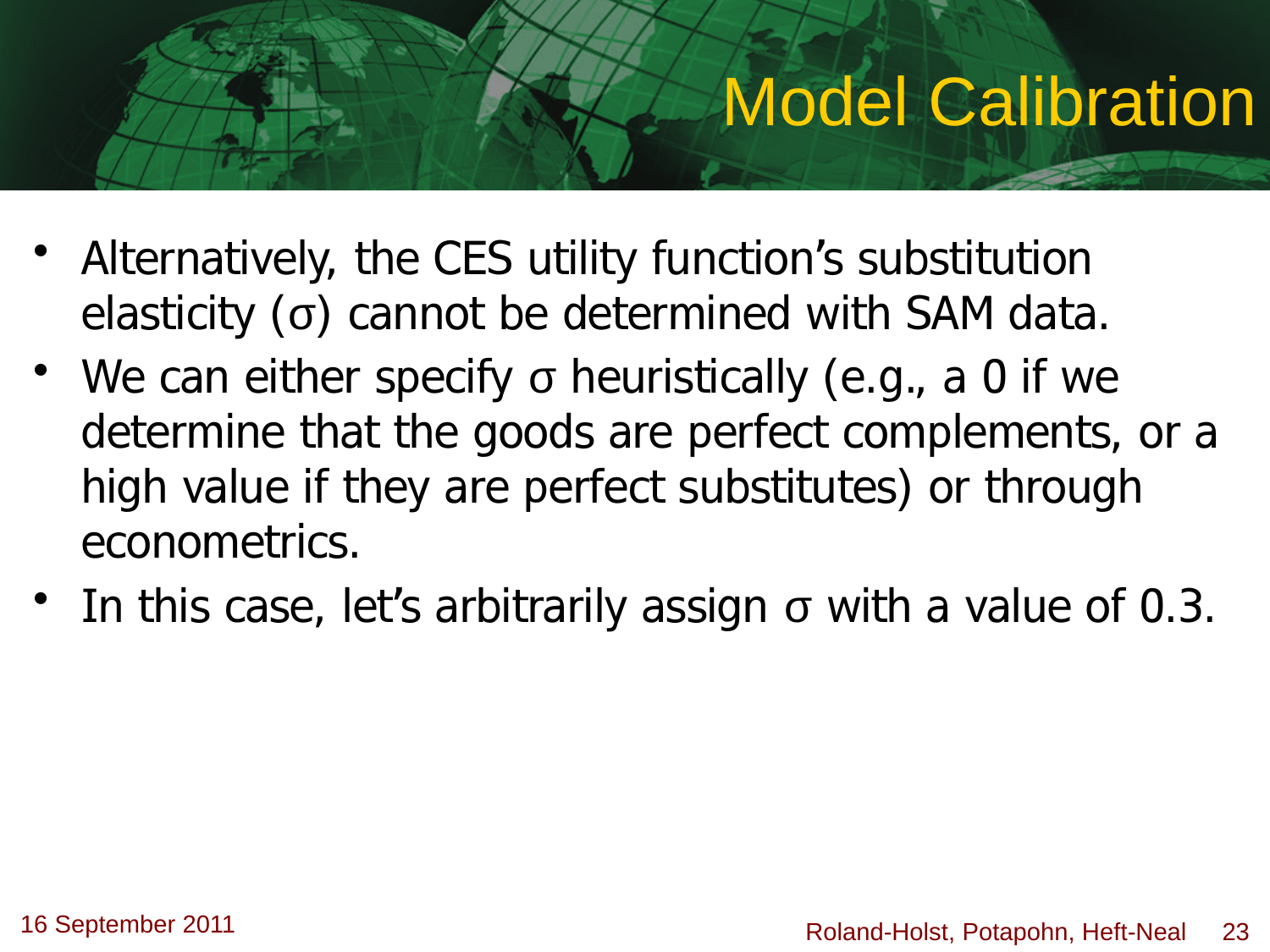

# Model Calibration
Alternatively, the CES utility function’s substitution elasticity (σ) cannot be determined with SAM data.
We can either specify σ heuristically (e.g., a 0 if we determine that the goods are perfect complements, or a high value if they are perfect substitutes) or through econometrics.
In this case, let’s arbitrarily assign σ with a value of 0.3.